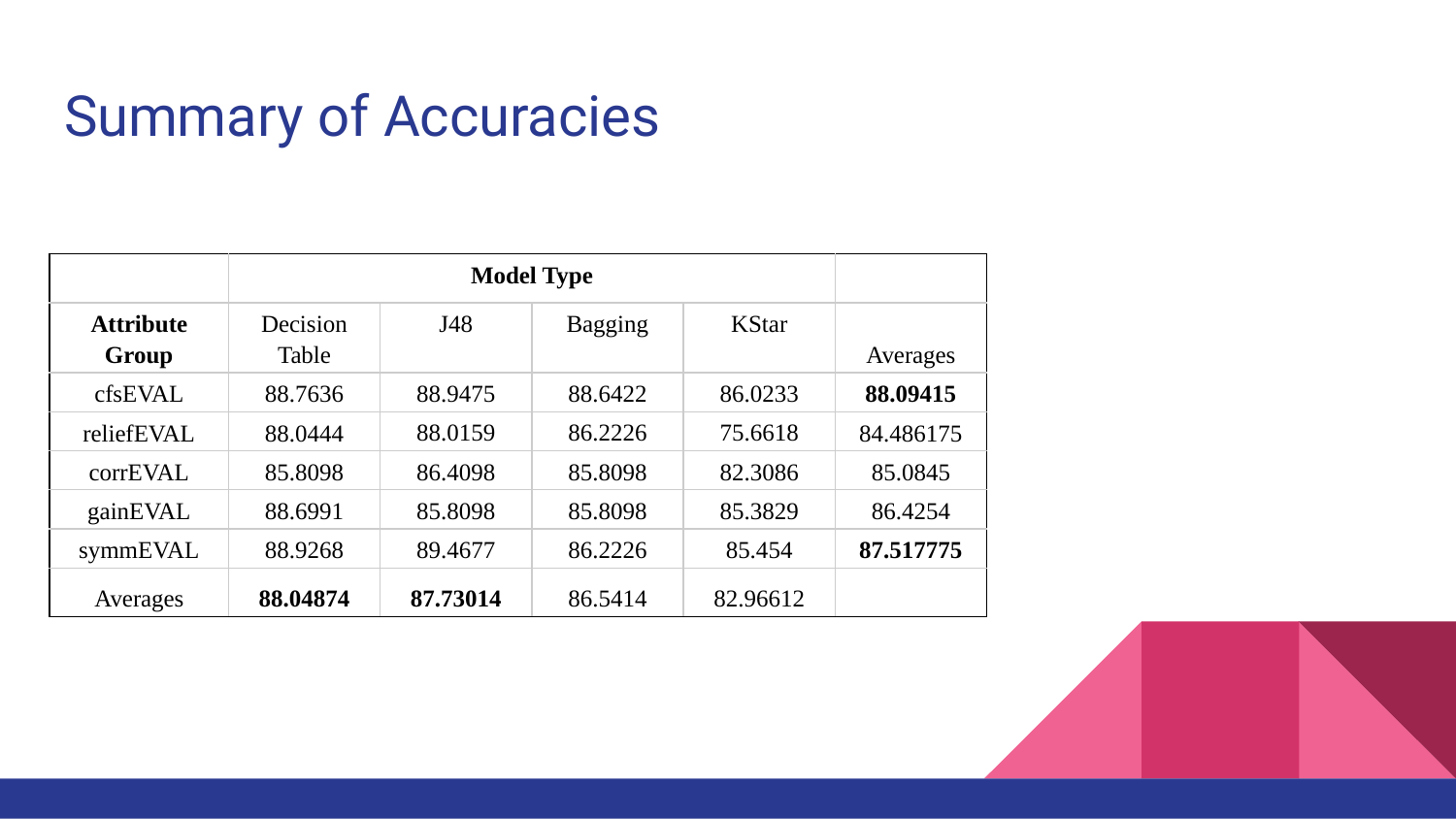

# Summary of Accuracies
|  | Model Type |  |  |  |  |
| --- | --- | --- | --- | --- | --- |
| Attribute Group | Decision Table | J48 | Bagging | KStar | Averages |
| cfsEVAL | 88.7636 | 88.9475 | 88.6422 | 86.0233 | 88.09415 |
| reliefEVAL | 88.0444 | 88.0159 | 86.2226 | 75.6618 | 84.486175 |
| corrEVAL | 85.8098 | 86.4098 | 85.8098 | 82.3086 | 85.0845 |
| gainEVAL | 88.6991 | 85.8098 | 85.8098 | 85.3829 | 86.4254 |
| symmEVAL | 88.9268 | 89.4677 | 86.2226 | 85.454 | 87.517775 |
| Averages | 88.04874 | 87.73014 | 86.5414 | 82.96612 |  |